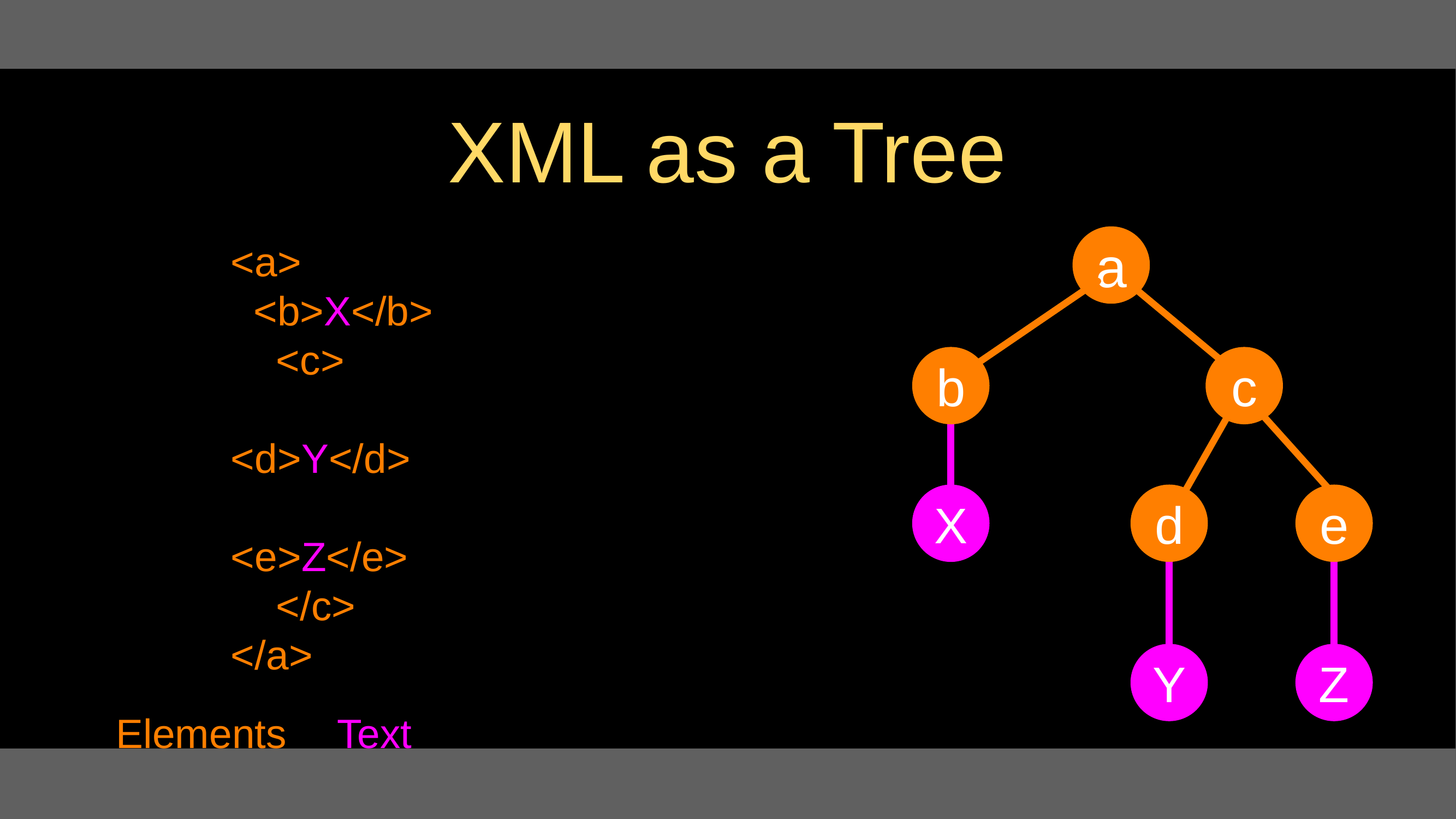

# XML as a Tree
a
b
c
X
d
e
Y
Z

<a>
  <b>X</b>
    <c>
      <d>Y</d>
      <e>Z</e>
    </c>
</a>
Elements
Text